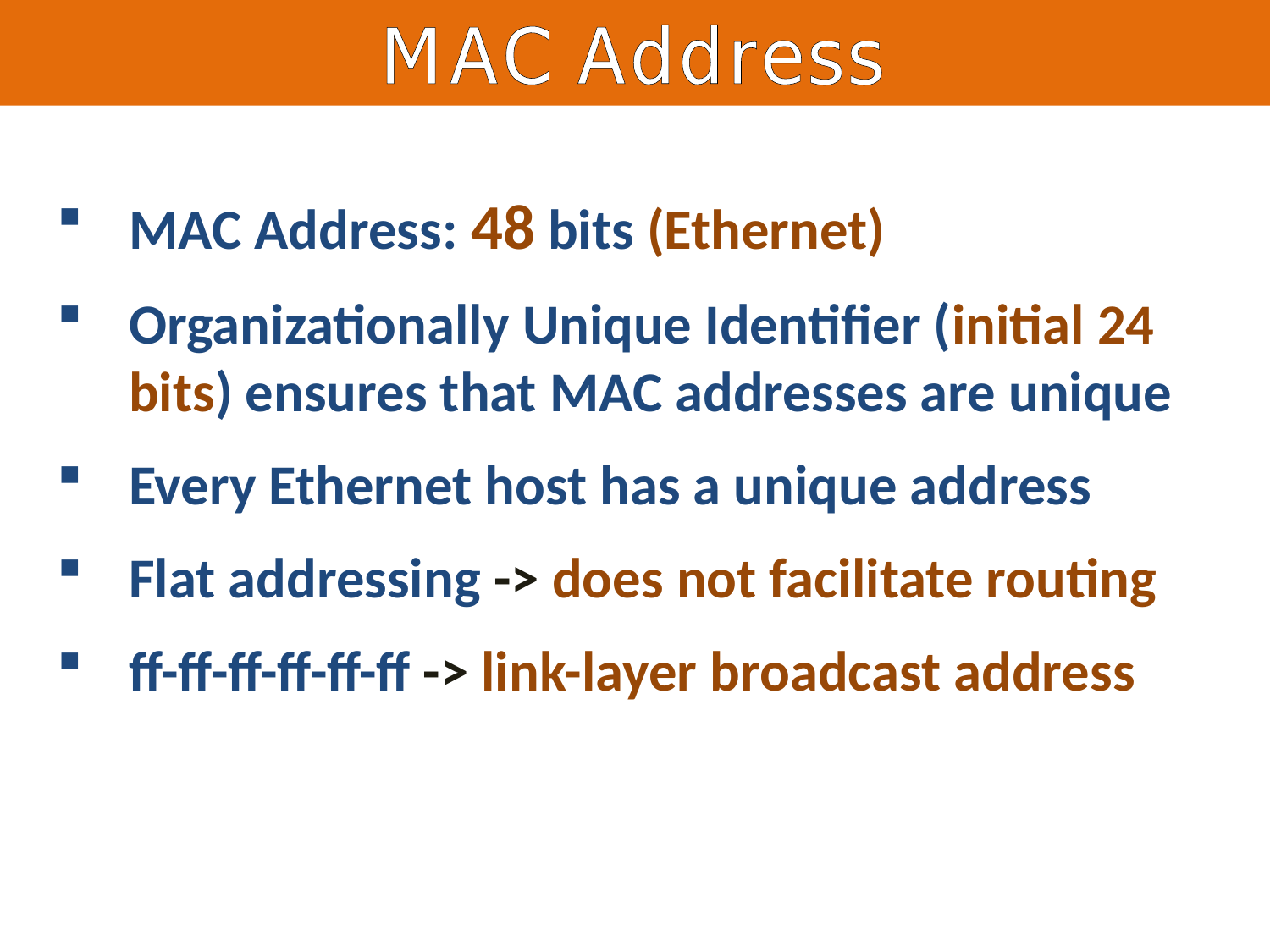

MAC Address
MAC Address: 48 bits (Ethernet)

Organizationally Unique Identifier (initial 24 bits) ensures that MAC addresses are unique

Every Ethernet host has a unique address

Flat addressing -> does not facilitate routing

ff-ff-ff-ff-ff-ff -> link-layer broadcast address